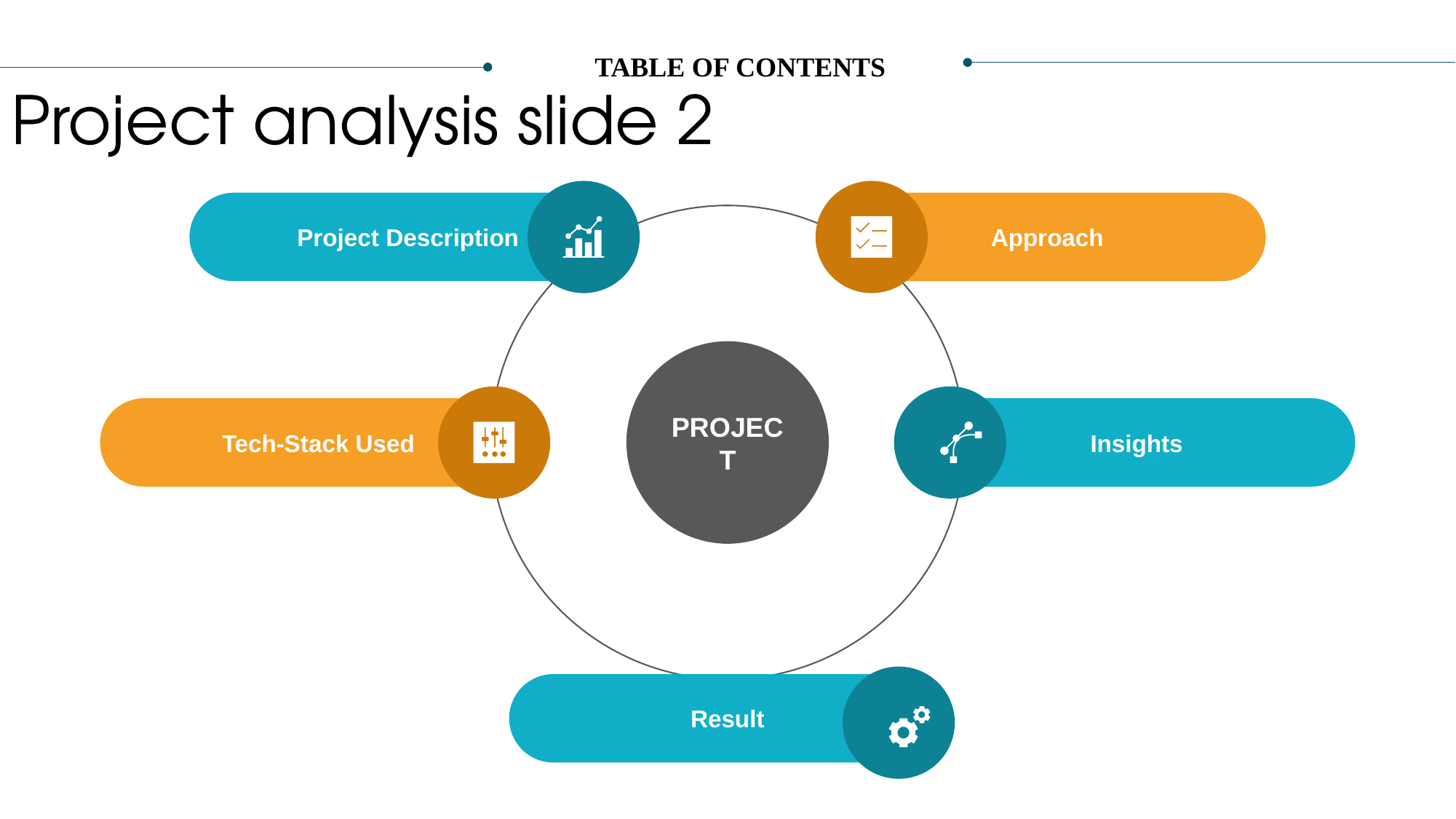

Project analysis slide 2
TABLE OF CONTENTS

Project Description
Approach

PROJECT

Tech-Stack Used
Insights

Result